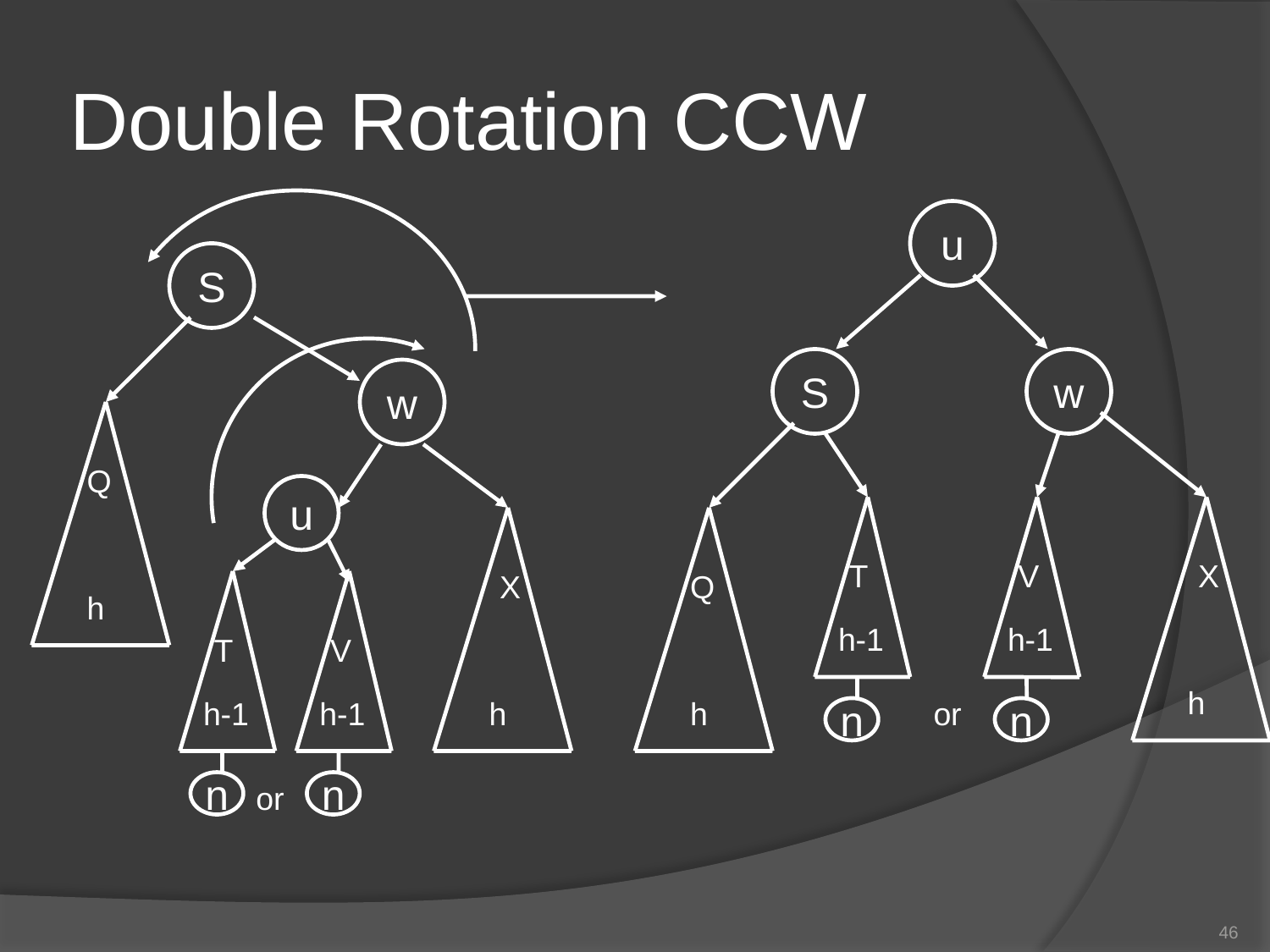

# Double Rotation CCW

u
S

S
w
w

Q
u

T
V
X
X
Q

h
h-1
h-1
T
V

h
h-1
h-1
h
h
or
n
n

n
or
n
46